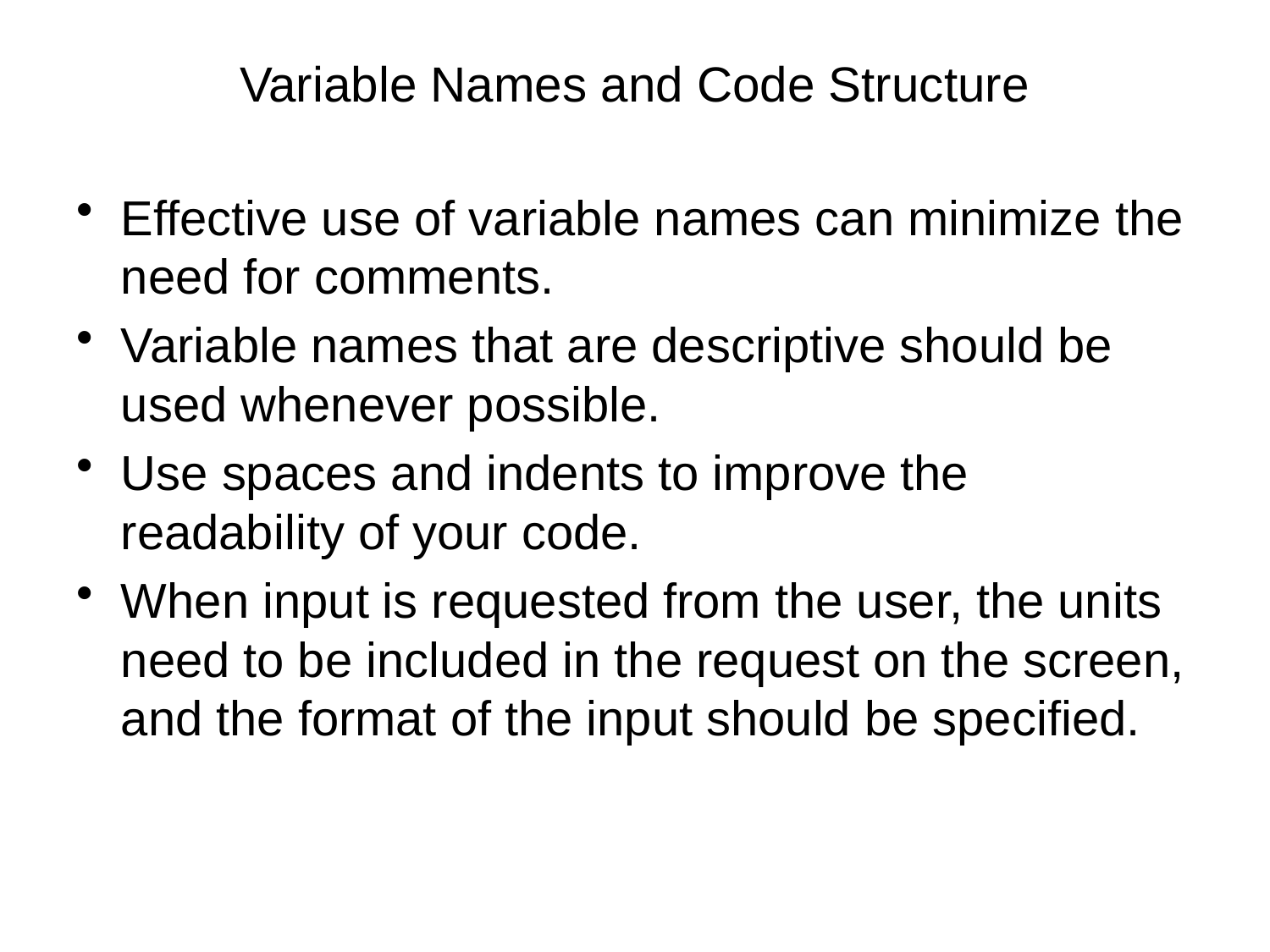

# Variable Names and Code Structure
Effective use of variable names can minimize the need for comments.
Variable names that are descriptive should be used whenever possible.
Use spaces and indents to improve the readability of your code.
When input is requested from the user, the units need to be included in the request on the screen, and the format of the input should be specified.